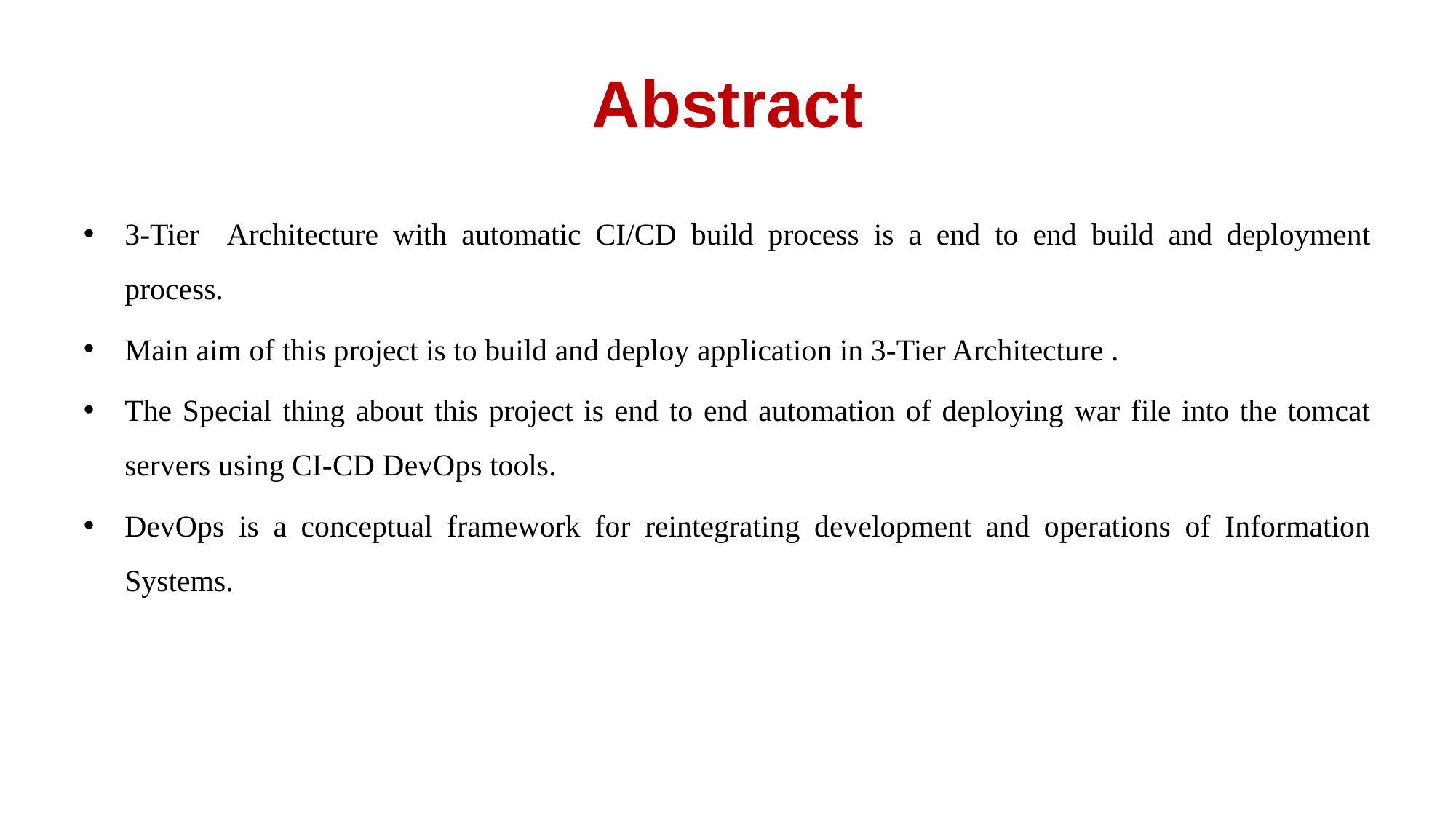

# Abstract
3-Tier  Architecture with automatic CI/CD build process is a end to end build and deployment process.
Main aim of this project is to build and deploy application in 3-Tier Architecture .
The Special thing about this project is end to end automation of deploying war file into the tomcat servers using CI-CD DevOps tools.
DevOps is a conceptual framework for reintegrating development and operations of Information Systems.